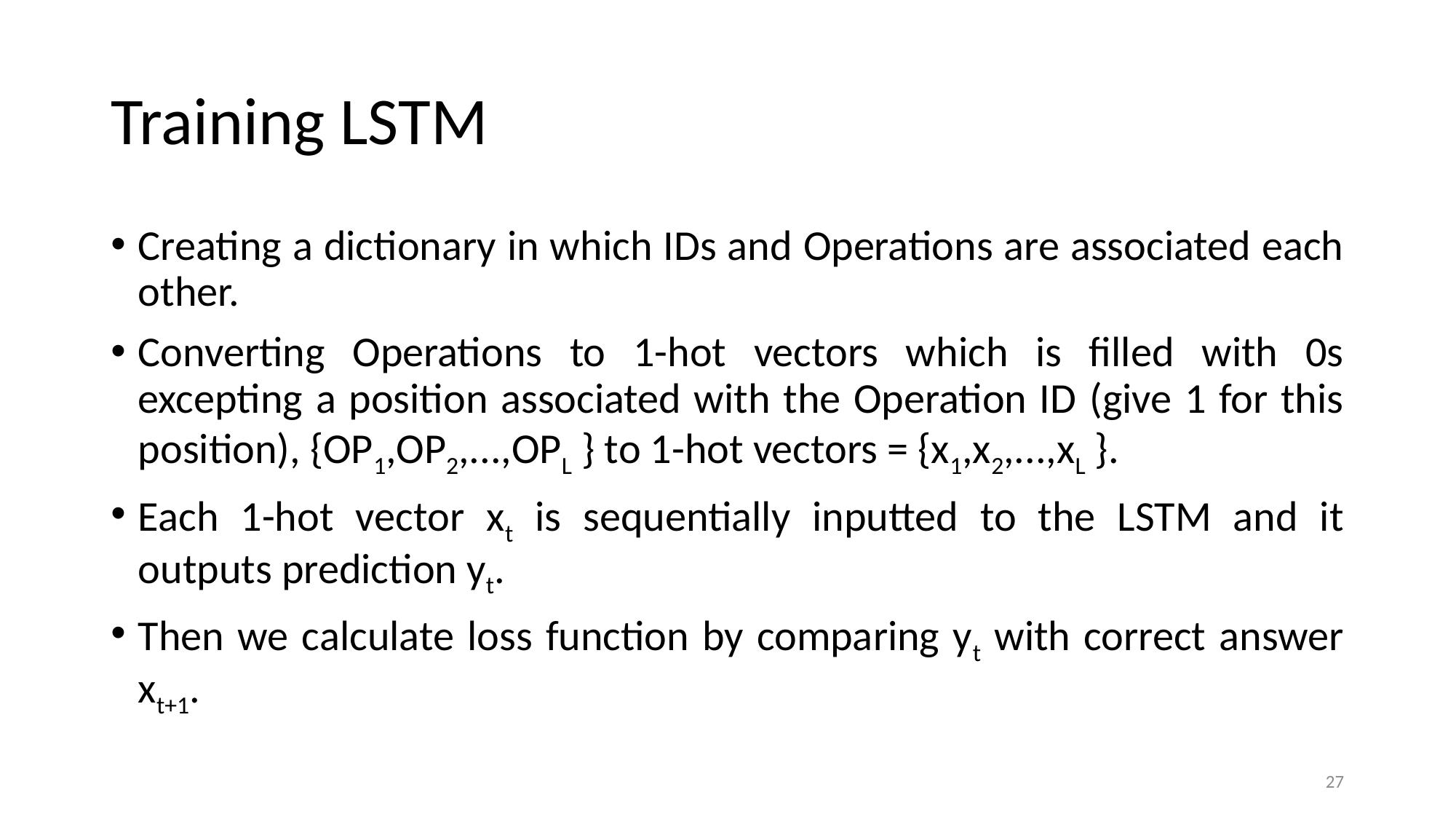

# Training LSTM
Creating a dictionary in which IDs and Operations are associated each other.
Converting Operations to 1-hot vectors which is filled with 0s excepting a position associated with the Operation ID (give 1 for this position), {OP1,OP2,...,OPL } to 1-hot vectors = {x1,x2,...,xL }.
Each 1-hot vector xt is sequentially inputted to the LSTM and it outputs prediction yt.
Then we calculate loss function by comparing yt with correct answer xt+1.
27